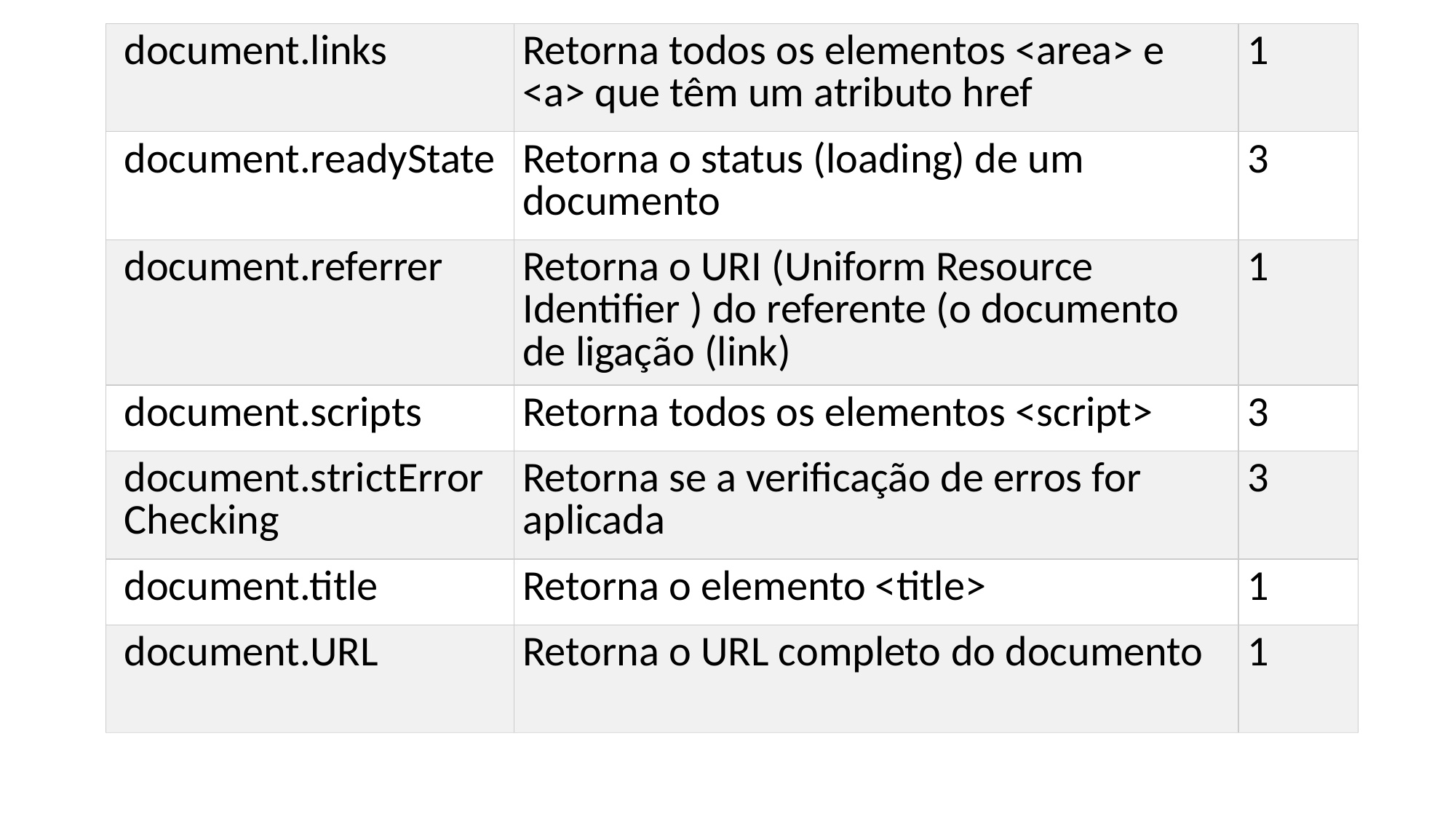

| document.links | Retorna todos os elementos <area> e <a> que têm um atributo href | 1 |
| --- | --- | --- |
| document.readyState | Retorna o status (loading) de um documento | 3 |
| document.referrer | Retorna o URI (Uniform Resource Identifier ) do referente (o documento de ligação (link) | 1 |
| document.scripts | Retorna todos os elementos <script> | 3 |
| document.strictErrorChecking | Retorna se a verificação de erros for aplicada | 3 |
| document.title | Retorna o elemento <title> | 1 |
| document.URL | Retorna o URL completo do documento | 1 |